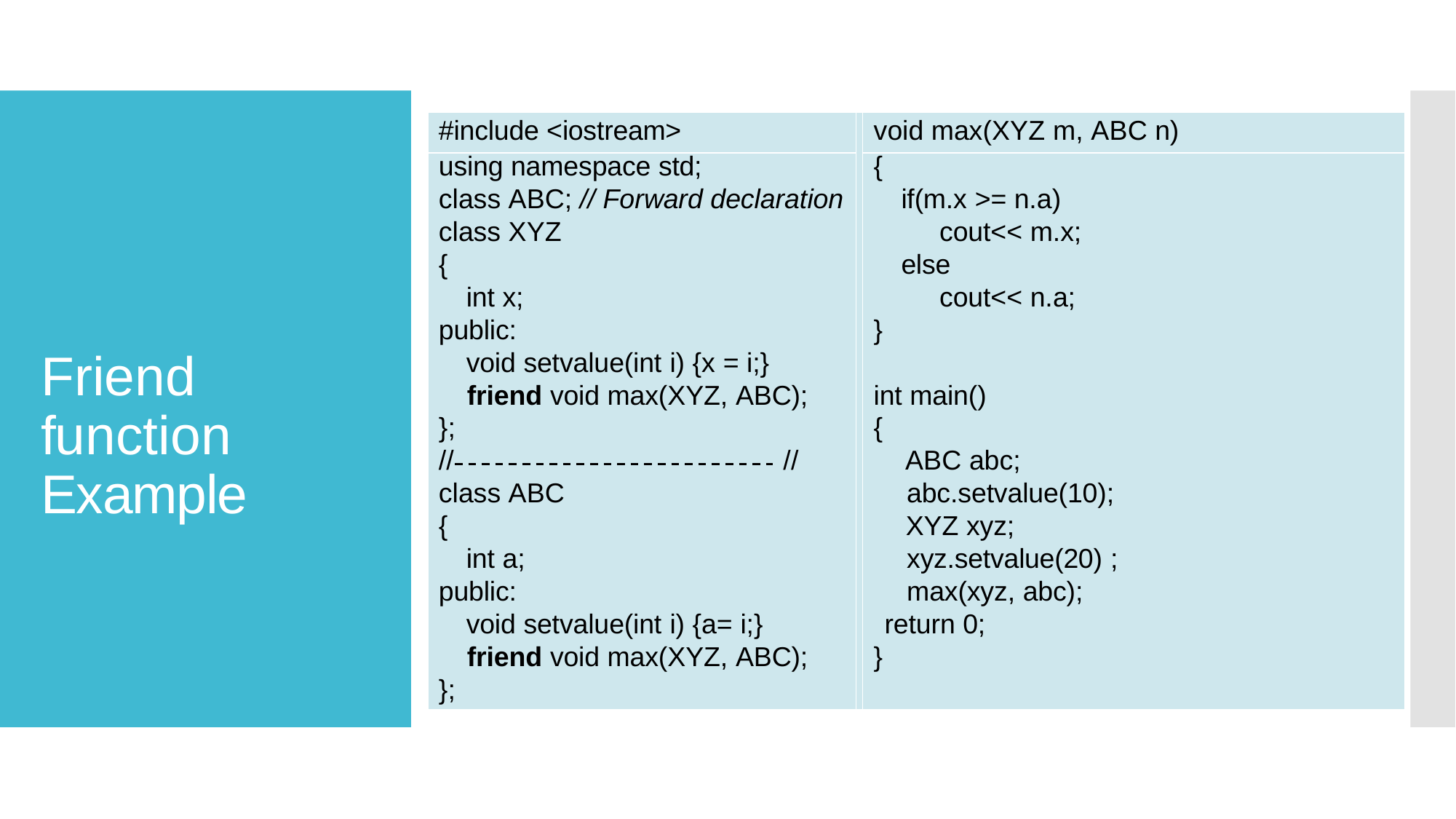

|  |  |  |
| --- | --- | --- |
| #include <iostream> |  | void max(XYZ m, ABC n) |
| using namespace std; |  | { |
| class ABC; // Forward declaration |  | if(m.x >= n.a) |
| class XYZ |  | cout<< m.x; |
| { |  | else |
| int x; |  | cout<< n.a; |
| public: |  | } |
| void setvalue(int i) {x = i;} |  |  |
| friend void max(XYZ, ABC); |  | int main() |
| }; |  | { |
| // // |  | ABC abc; |
| class ABC |  | abc.setvalue(10); |
| { |  | XYZ xyz; |
| int a; |  | xyz.setvalue(20) ; |
| public: |  | max(xyz, abc); |
| void setvalue(int i) {a= i;} |  | return 0; |
| friend void max(XYZ, ABC); |  | } |
| }; |  |  |
|  |  |  |
# Friend function  Example